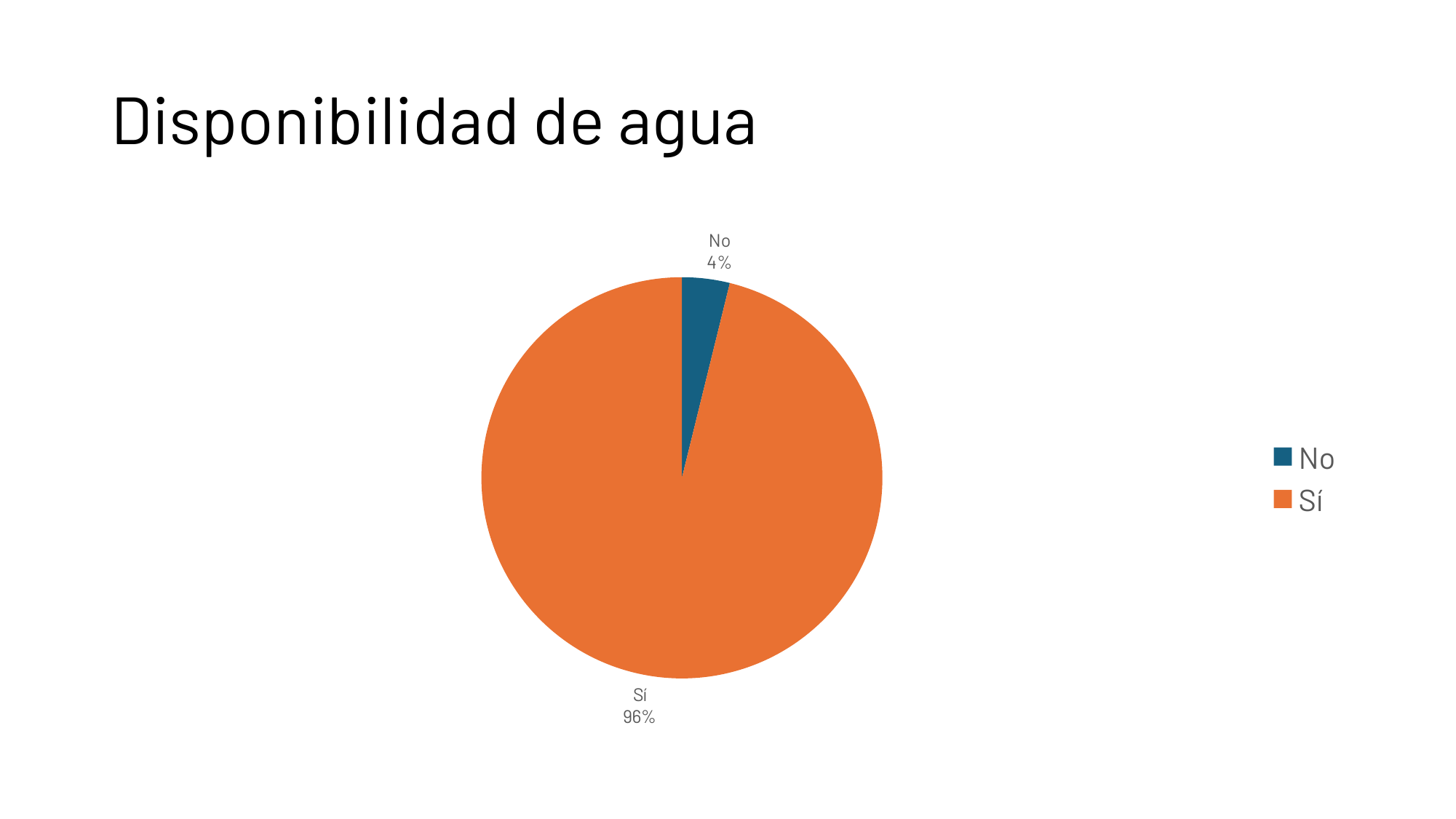

# Disponibilidad de agua

### Chart

| Category |  |
|---|---|
| No | 3.0 |
| Sí | 75.0 |